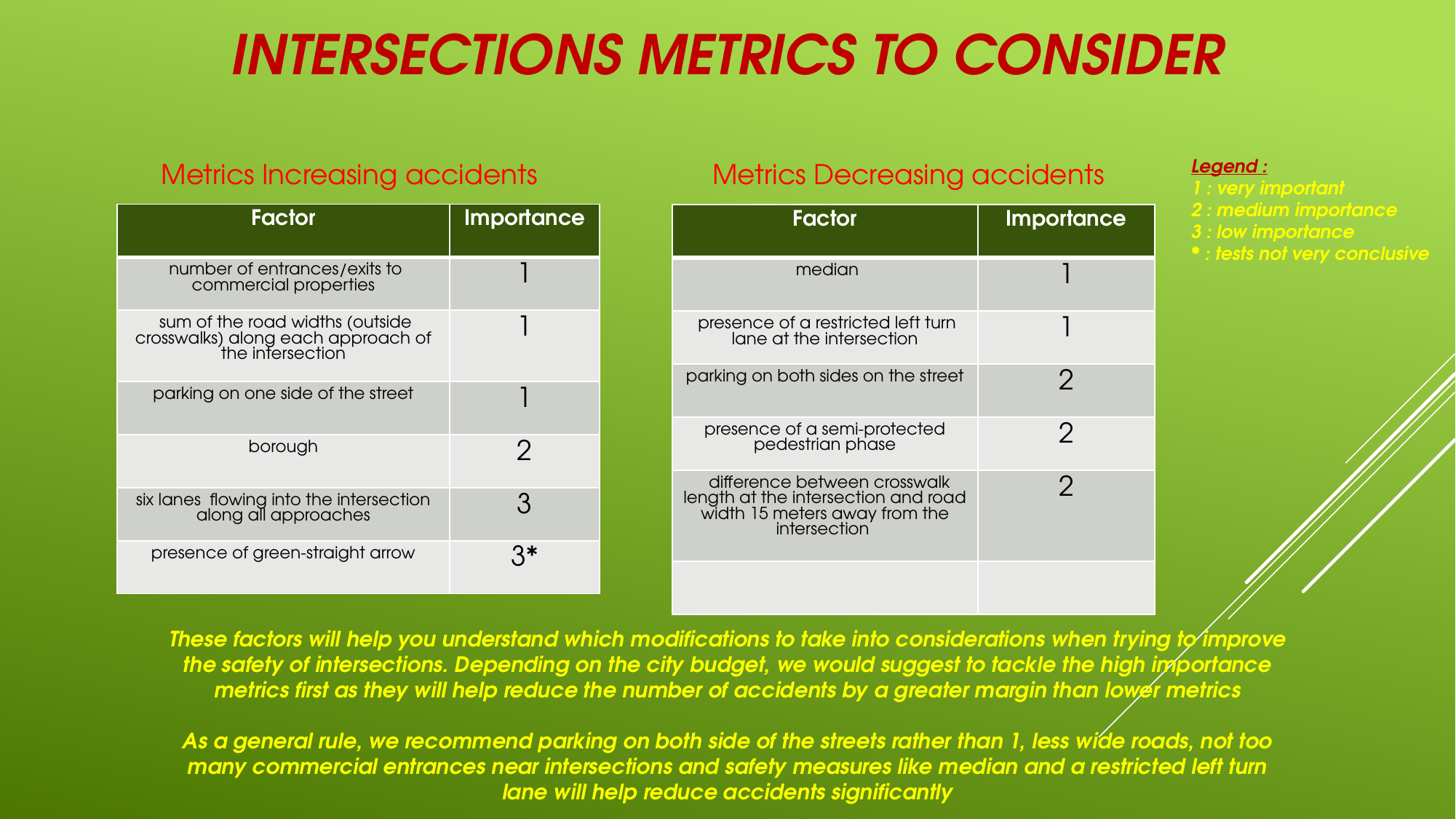

# Intersections Metrics to consider
Legend :
1 : very important
2 : medium importance
3 : low importance
* : tests not very conclusive
Metrics Increasing accidents
Metrics Decreasing accidents
| Factor | Importance |
| --- | --- |
| number of entrances/exits to commercial properties | 1 |
| sum of the road widths (outside crosswalks) along each approach of the intersection | 1 |
| parking on one side of the street | 1 |
| borough | 2 |
| six lanes flowing into the intersection along all approaches | 3 |
| presence of green-straight arrow | 3\* |
| Factor | Importance |
| --- | --- |
| median | 1 |
| presence of a restricted left turn lane at the intersection | 1 |
| parking on both sides on the street | 2 |
| presence of a semi-protected pedestrian phase | 2 |
| difference between crosswalk length at the intersection and road width 15 meters away from the intersection | 2 |
|  |  |
These factors will help you understand which modifications to take into considerations when trying to improve the safety of intersections. Depending on the city budget, we would suggest to tackle the high importance metrics first as they will help reduce the number of accidents by a greater margin than lower metrics

As a general rule, we recommend parking on both side of the streets rather than 1, less wide roads, not too many commercial entrances near intersections and safety measures like median and a restricted left turn lane will help reduce accidents significantly